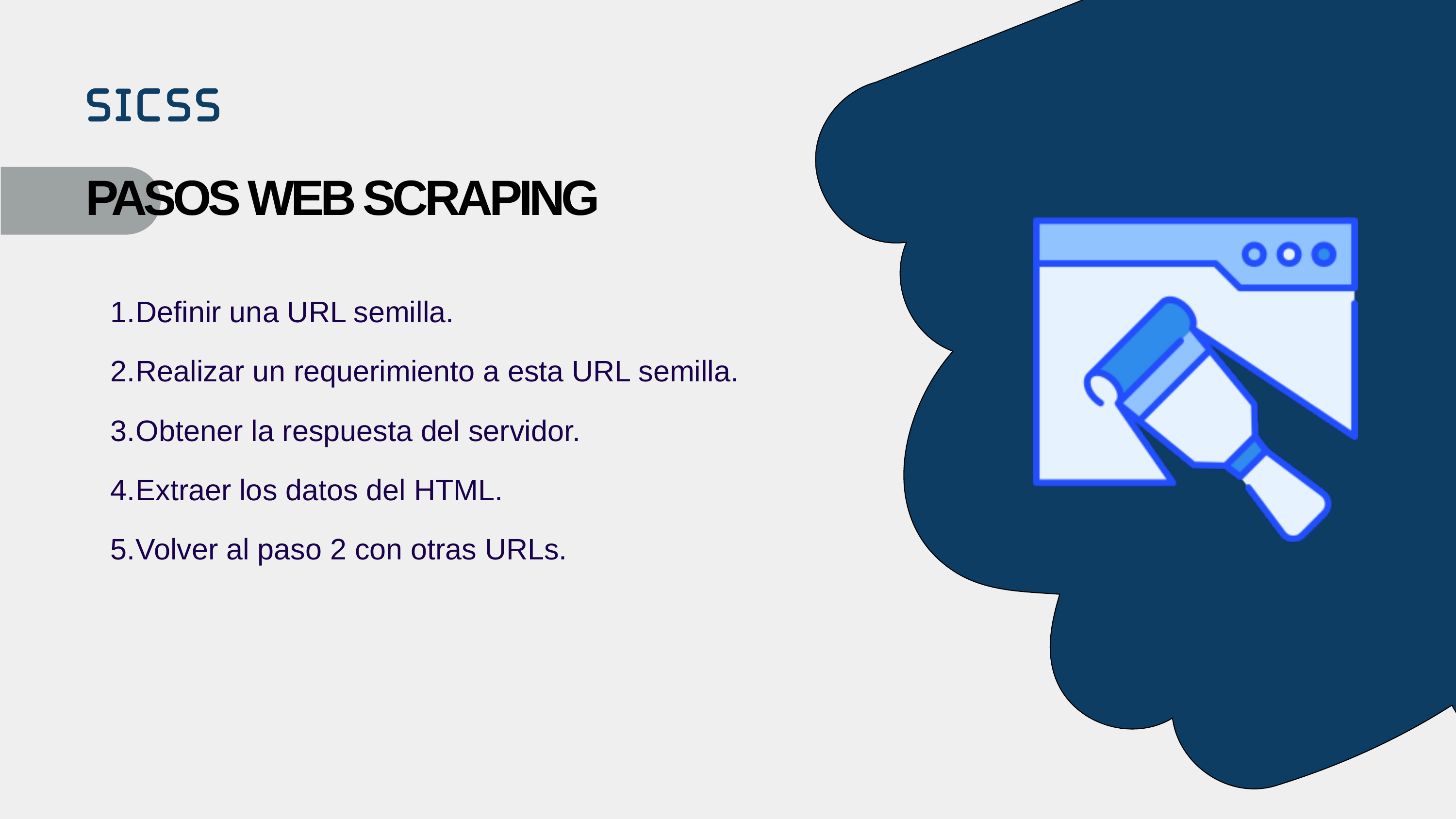

PASOS WEB SCRAPING

Definir una URL semilla.
Realizar un requerimiento a esta URL semilla.
Obtener la respuesta del servidor.
Extraer los datos del HTML.
Volver al paso 2 con otras URLs.